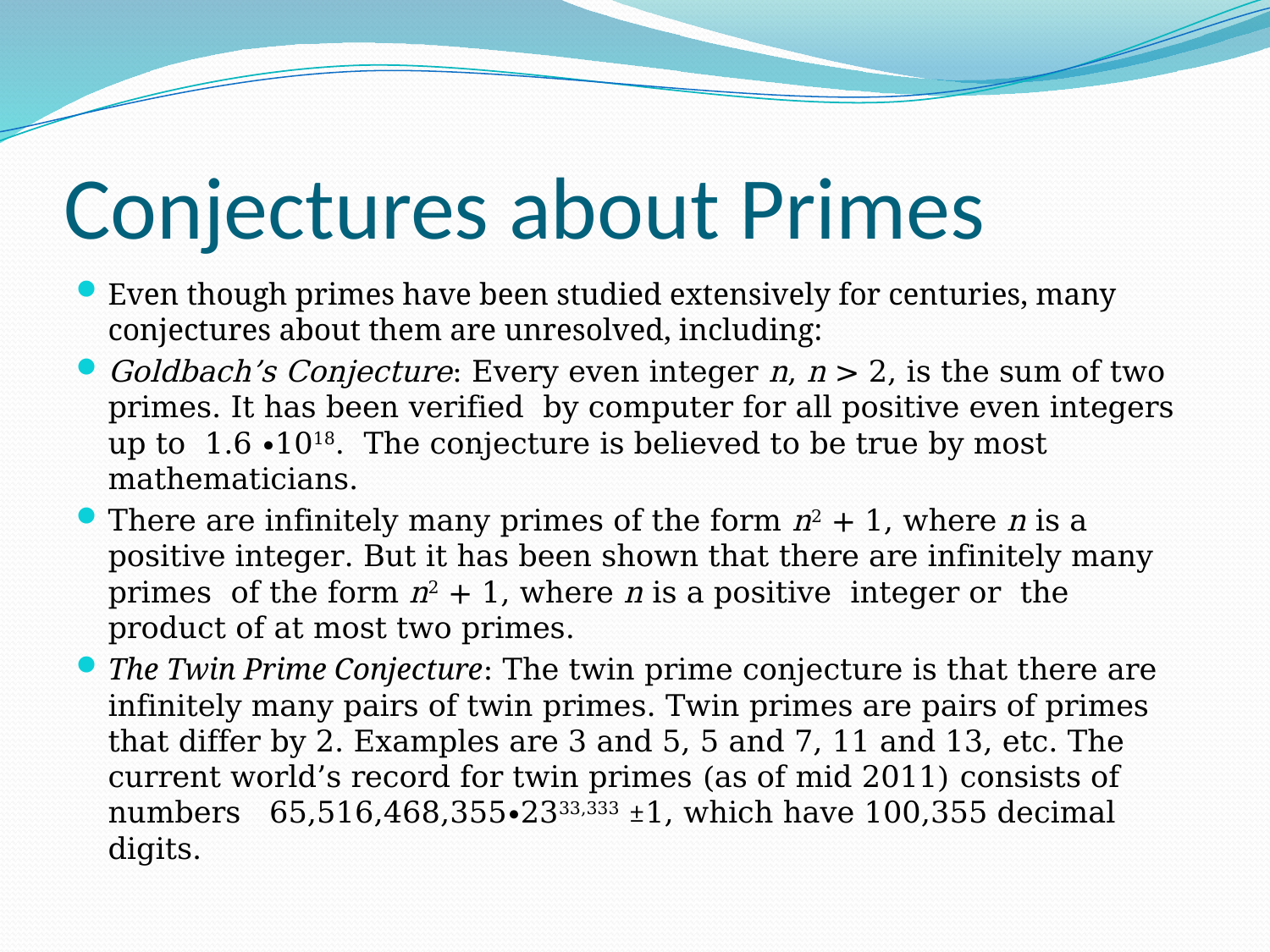

# Conjectures about Primes
Even though primes have been studied extensively for centuries, many conjectures about them are unresolved, including:
Goldbach’s Conjecture: Every even integer n, n > 2, is the sum of two primes. It has been verified  by computer for all positive even integers up to  1.6 ∙1018.  The conjecture is believed to be true by most mathematicians.
There are infinitely many primes of the form n2 + 1, where n is a positive integer. But it has been shown that there are infinitely many primes  of the form n2 + 1, where n is a positive  integer or  the product of at most two primes.
The Twin Prime Conjecture: The twin prime conjecture is that there are infinitely many pairs of twin primes. Twin primes are pairs of primes that differ by 2. Examples are 3 and 5, 5 and 7, 11 and 13, etc. The current world’s record for twin primes (as of mid 2011) consists of numbers   65,516,468,355∙2333,333 ±1, which have 100,355 decimal digits.